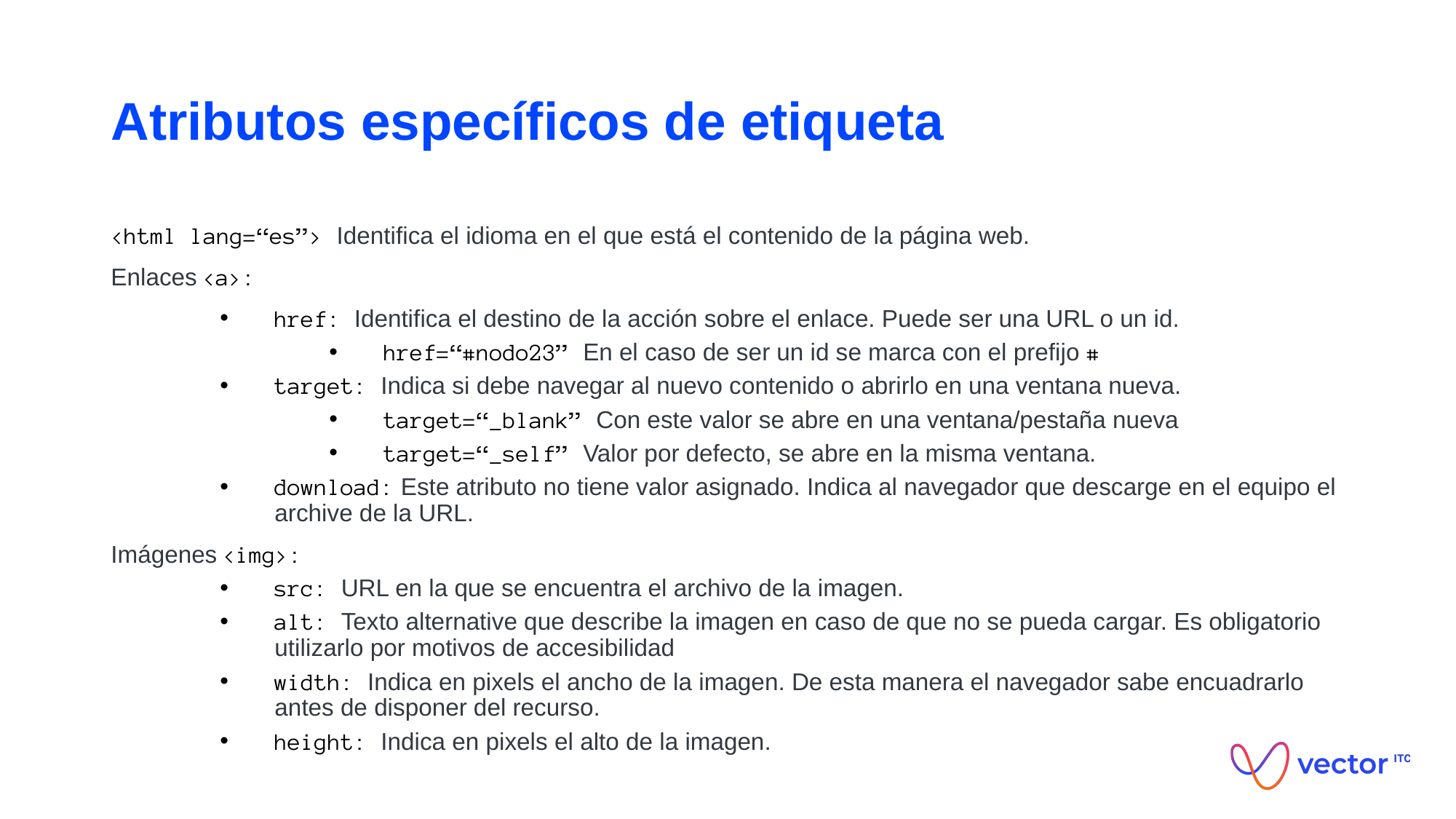

# Atributos específicos de etiqueta
<html lang=“es”> Identifica el idioma en el que está el contenido de la página web.
Enlaces <a>:
href: Identifica el destino de la acción sobre el enlace. Puede ser una URL o un id.
href=“#nodo23” En el caso de ser un id se marca con el prefijo #
target: Indica si debe navegar al nuevo contenido o abrirlo en una ventana nueva.
target=“_blank” Con este valor se abre en una ventana/pestaña nueva
target=“_self” Valor por defecto, se abre en la misma ventana.
download: Este atributo no tiene valor asignado. Indica al navegador que descarge en el equipo el archive de la URL.
Imágenes <img>:
src: URL en la que se encuentra el archivo de la imagen.
alt: Texto alternative que describe la imagen en caso de que no se pueda cargar. Es obligatorio utilizarlo por motivos de accesibilidad
width: Indica en pixels el ancho de la imagen. De esta manera el navegador sabe encuadrarlo antes de disponer del recurso.
height: Indica en pixels el alto de la imagen.